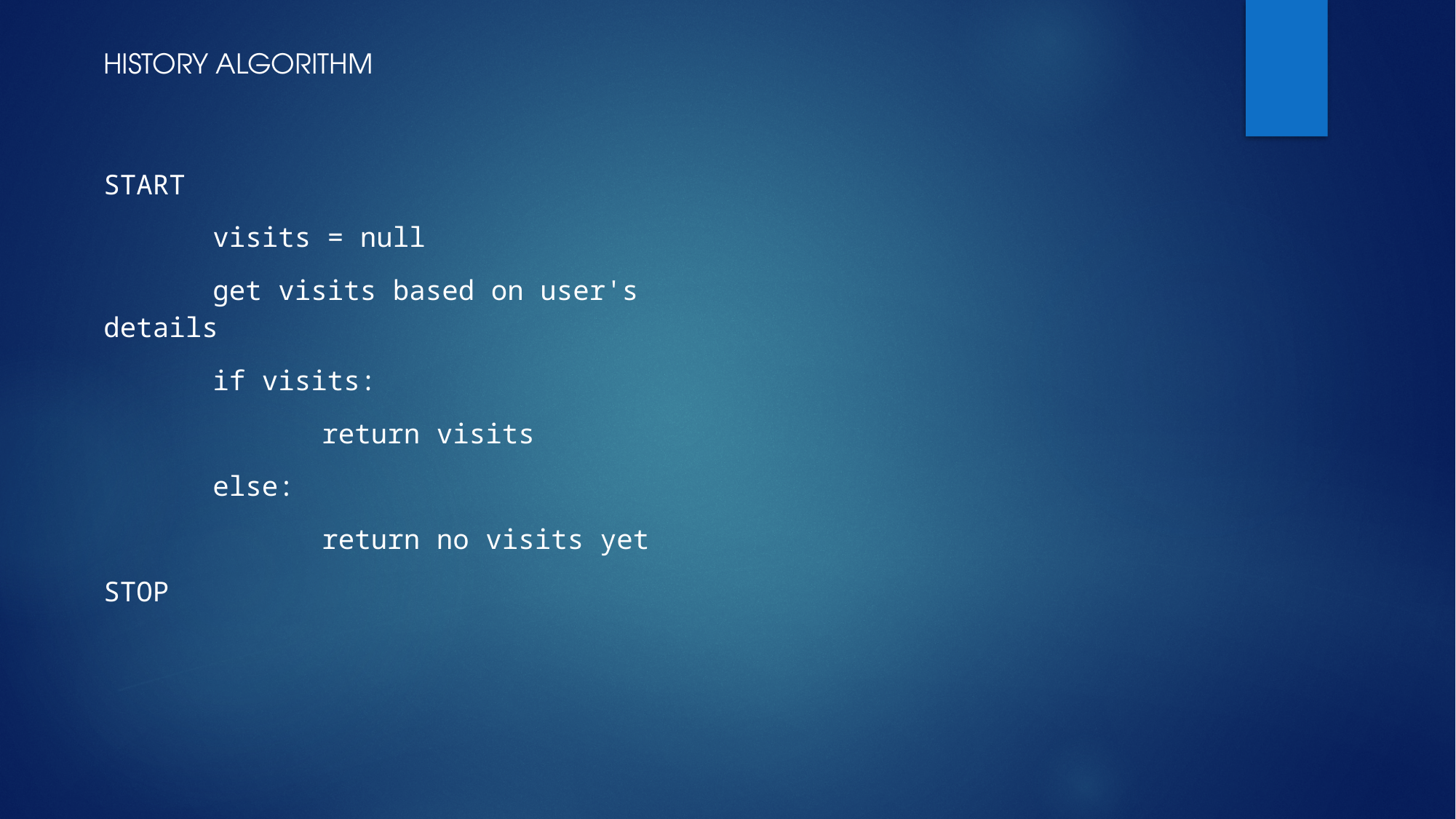

HISTORY ALGORITHM

START
	visits = null
	get visits based on user's details
	if visits:
		return visits
	else:
		return no visits yet
STOP